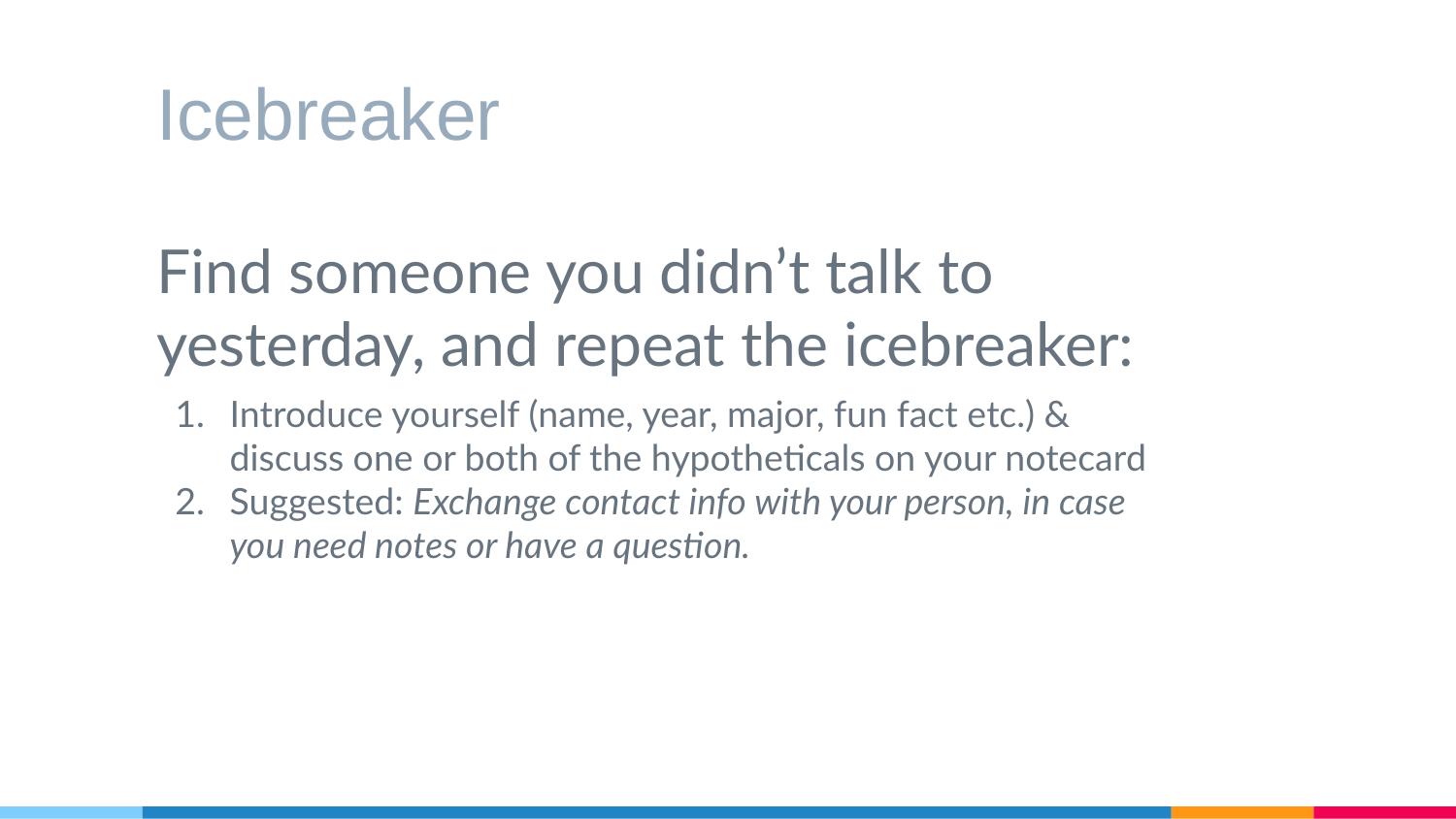

# Icebreaker
Find someone you didn’t talk to yesterday, and repeat the icebreaker:
Introduce yourself (name, year, major, fun fact etc.) & discuss one or both of the hypotheticals on your notecard
Suggested: Exchange contact info with your person, in case you need notes or have a question.